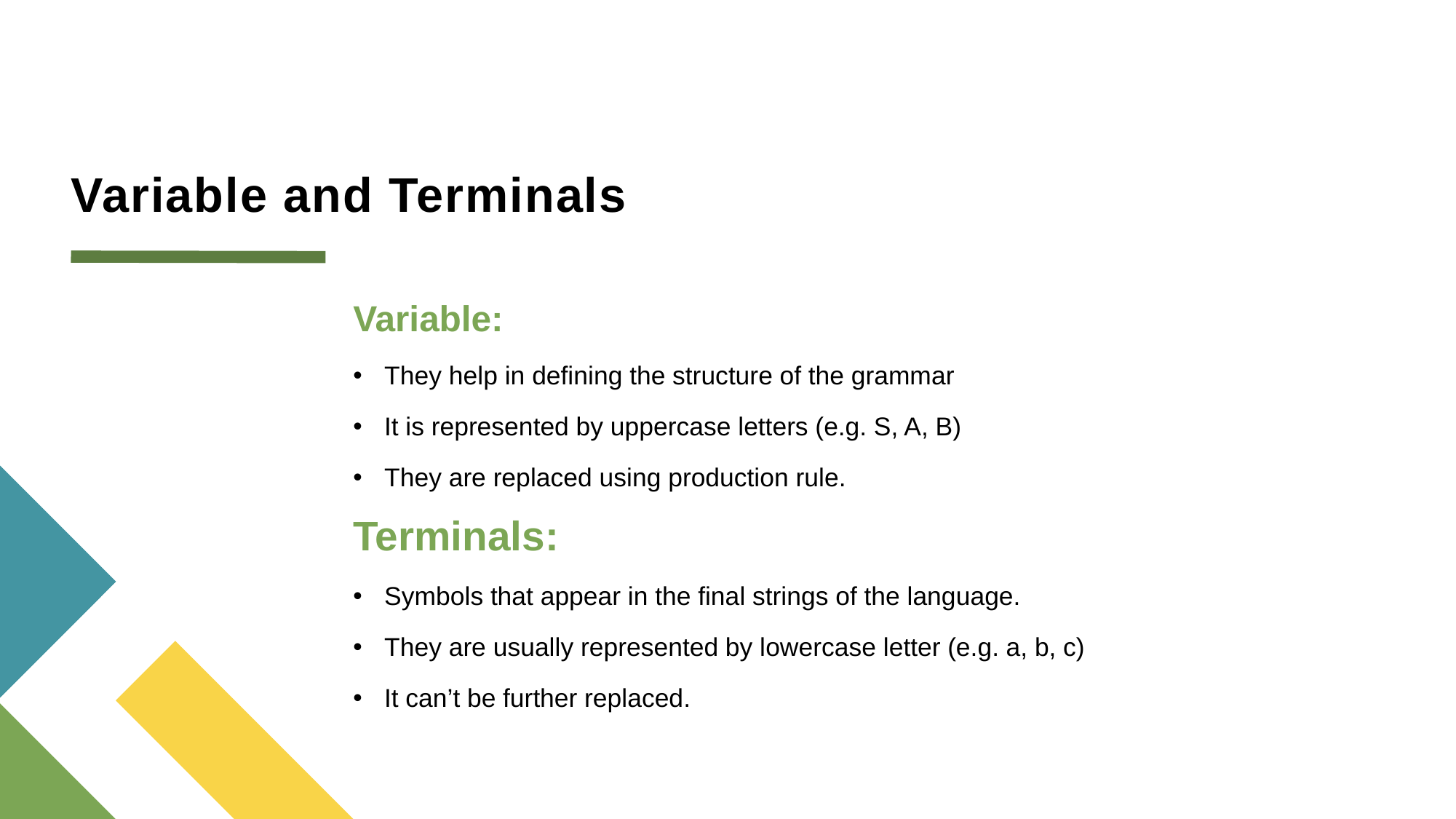

# Variable and Terminals
Variable:
They help in defining the structure of the grammar
It is represented by uppercase letters (e.g. S, A, B)
They are replaced using production rule.
Terminals:
Symbols that appear in the final strings of the language.
They are usually represented by lowercase letter (e.g. a, b, c)
It can’t be further replaced.